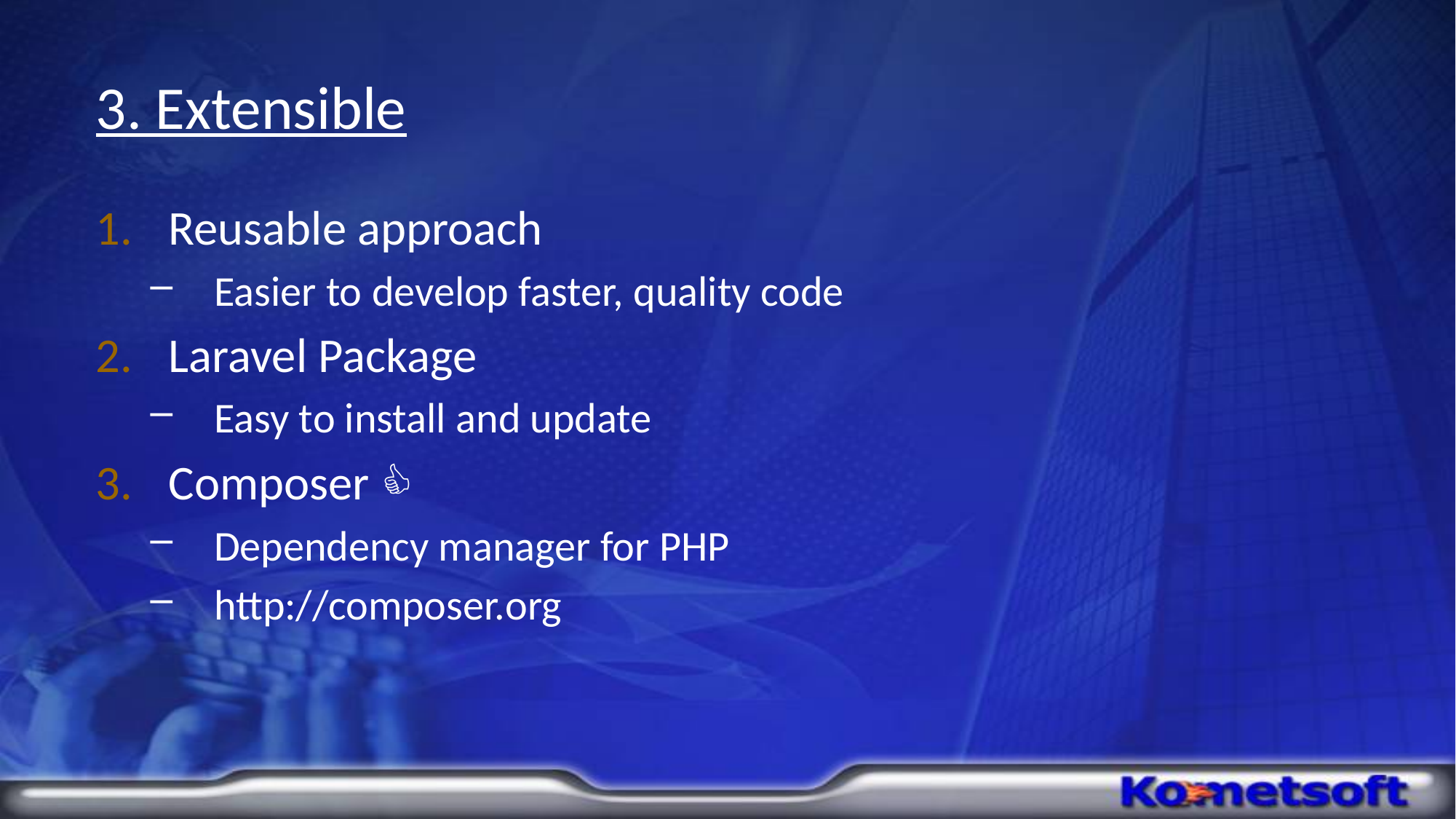

# 3. Extensible
Reusable approach
Easier to develop faster, quality code
Laravel Package
Easy to install and update
Composer 👍
Dependency manager for PHP
http://composer.org